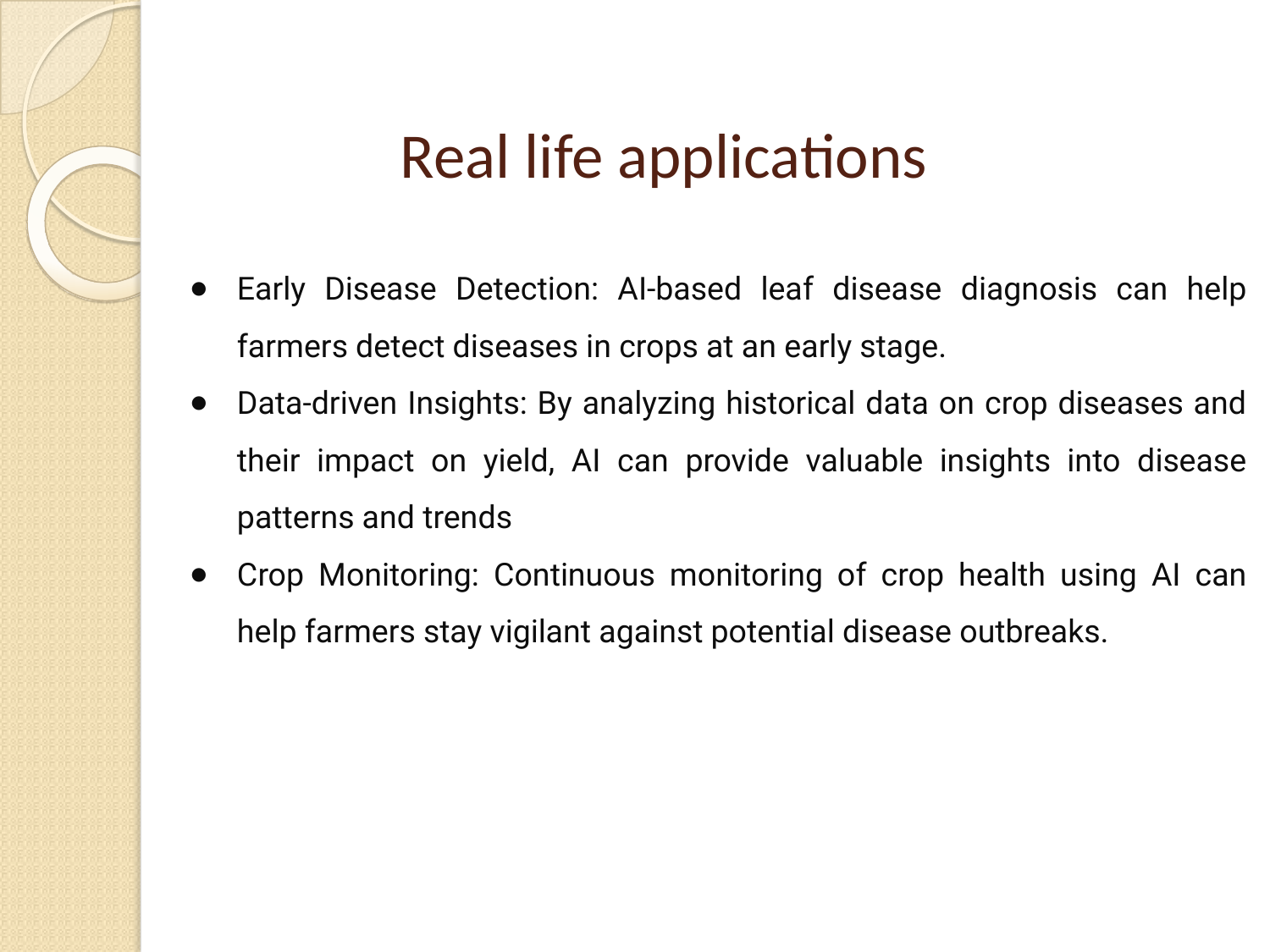

# Real life applications
Early Disease Detection: AI-based leaf disease diagnosis can help farmers detect diseases in crops at an early stage.
Data-driven Insights: By analyzing historical data on crop diseases and their impact on yield, AI can provide valuable insights into disease patterns and trends
Crop Monitoring: Continuous monitoring of crop health using AI can help farmers stay vigilant against potential disease outbreaks.